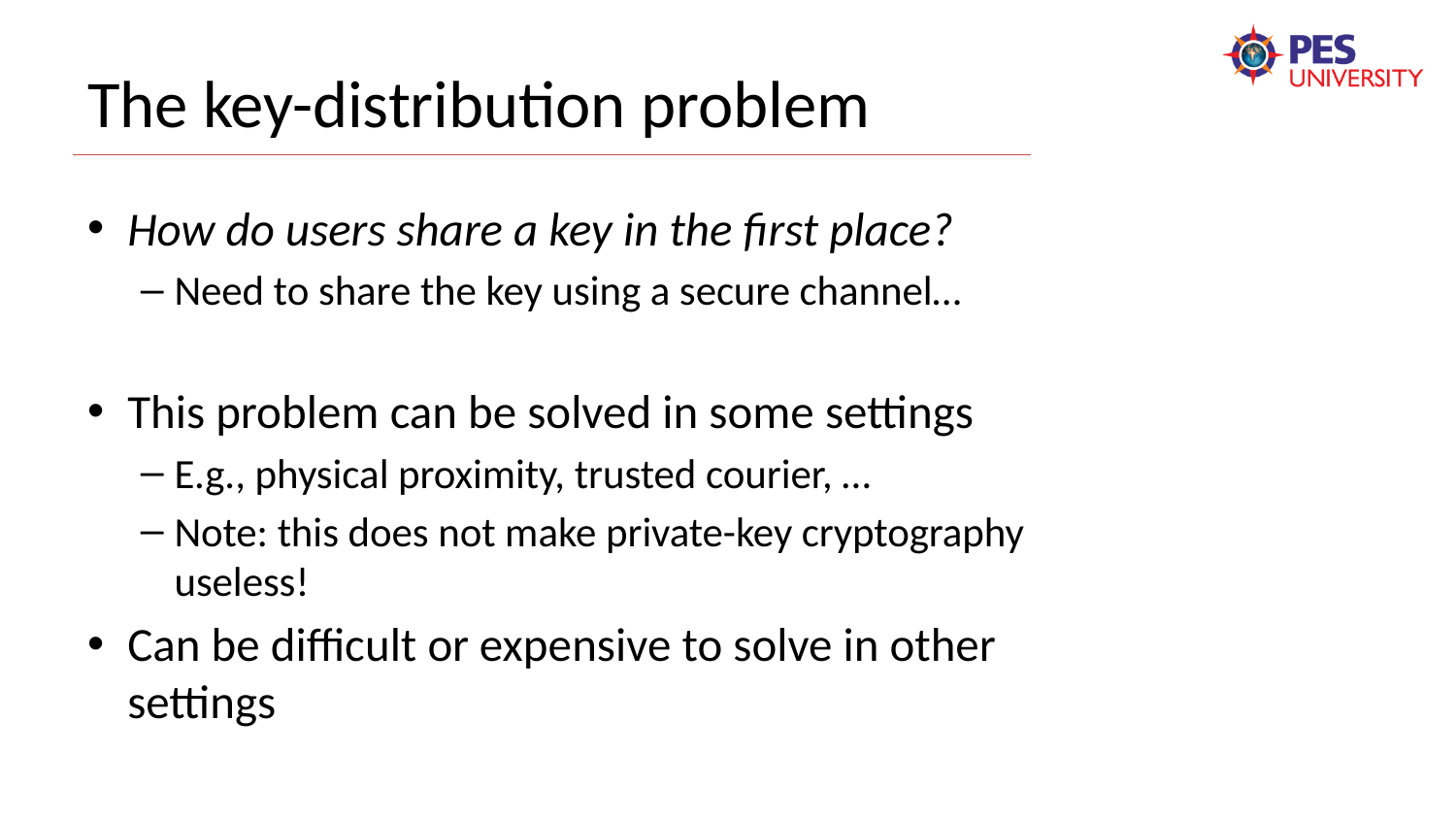

# The key-distribution problem
How do users share a key in the first place?
Need to share the key using a secure channel…

This problem can be solved in some settings
E.g., physical proximity, trusted courier, …
Note: this does not make private-key cryptography useless!
Can be difficult or expensive to solve in other settings